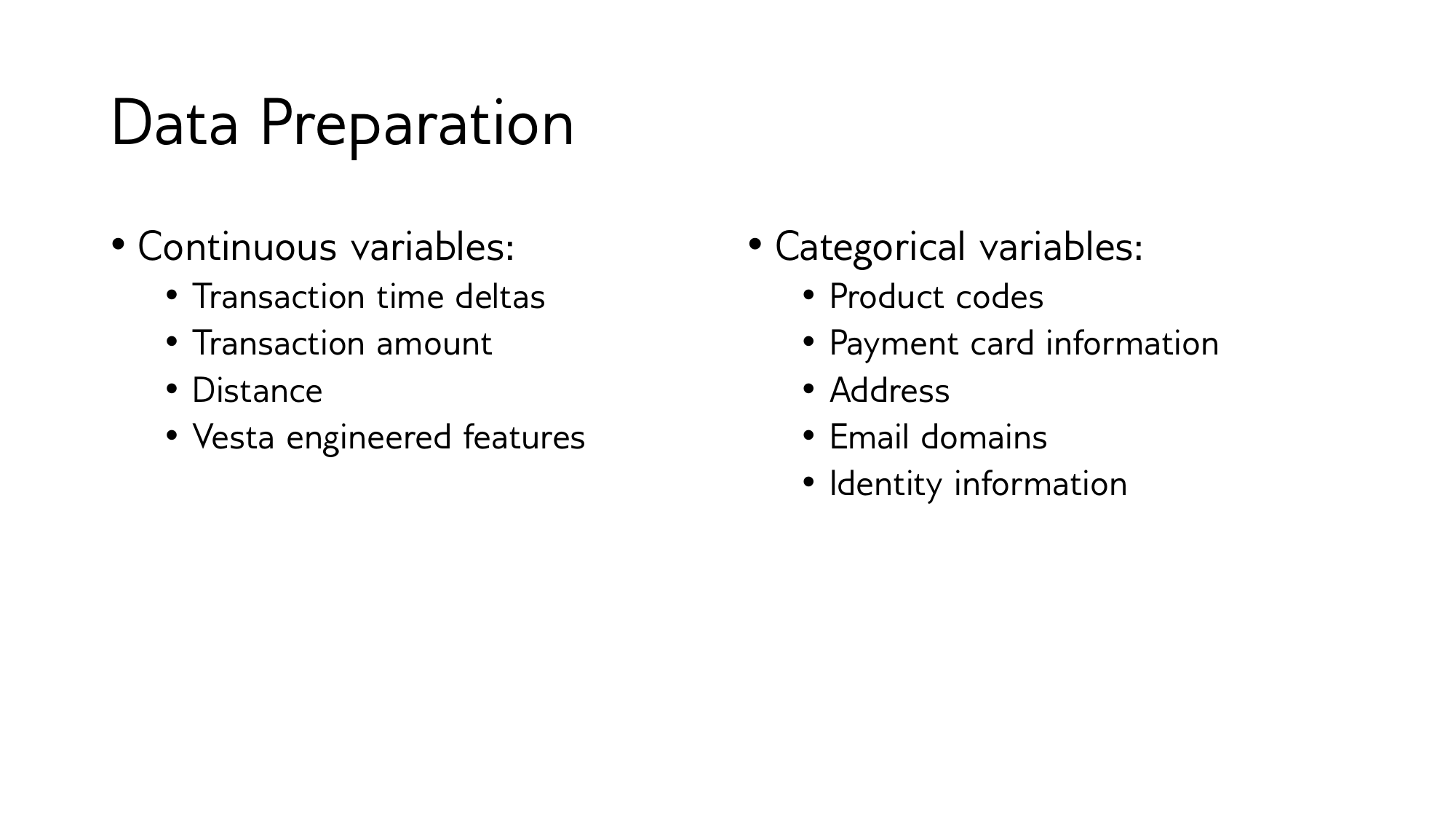

# Data Preparation
Continuous variables:
Transaction time deltas
Transaction amount
Distance
Vesta engineered features
Categorical variables:
Product codes
Payment card information
Address
Email domains
Identity information